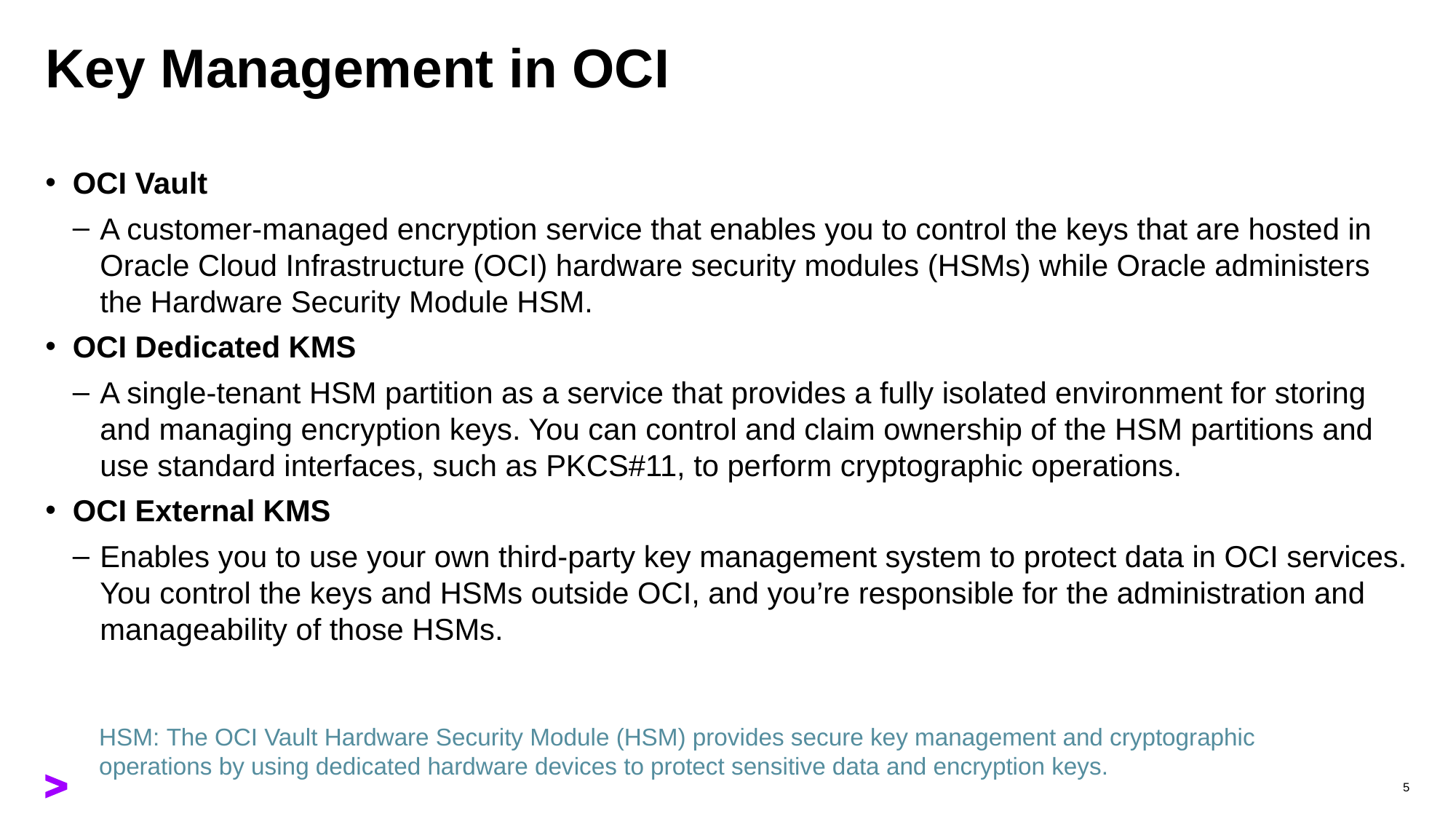

# Key Management in OCI
OCI Vault
A customer-managed encryption service that enables you to control the keys that are hosted in Oracle Cloud Infrastructure (OCI) hardware security modules (HSMs) while Oracle administers the Hardware Security Module HSM.
OCI Dedicated KMS
A single-tenant HSM partition as a service that provides a fully isolated environment for storing and managing encryption keys. You can control and claim ownership of the HSM partitions and use standard interfaces, such as PKCS#11, to perform cryptographic operations.
OCI External KMS
Enables you to use your own third-party key management system to protect data in OCI services. You control the keys and HSMs outside OCI, and you’re responsible for the administration and manageability of those HSMs.
HSM: The OCI Vault Hardware Security Module (HSM) provides secure key management and cryptographic
operations by using dedicated hardware devices to protect sensitive data and encryption keys.
5